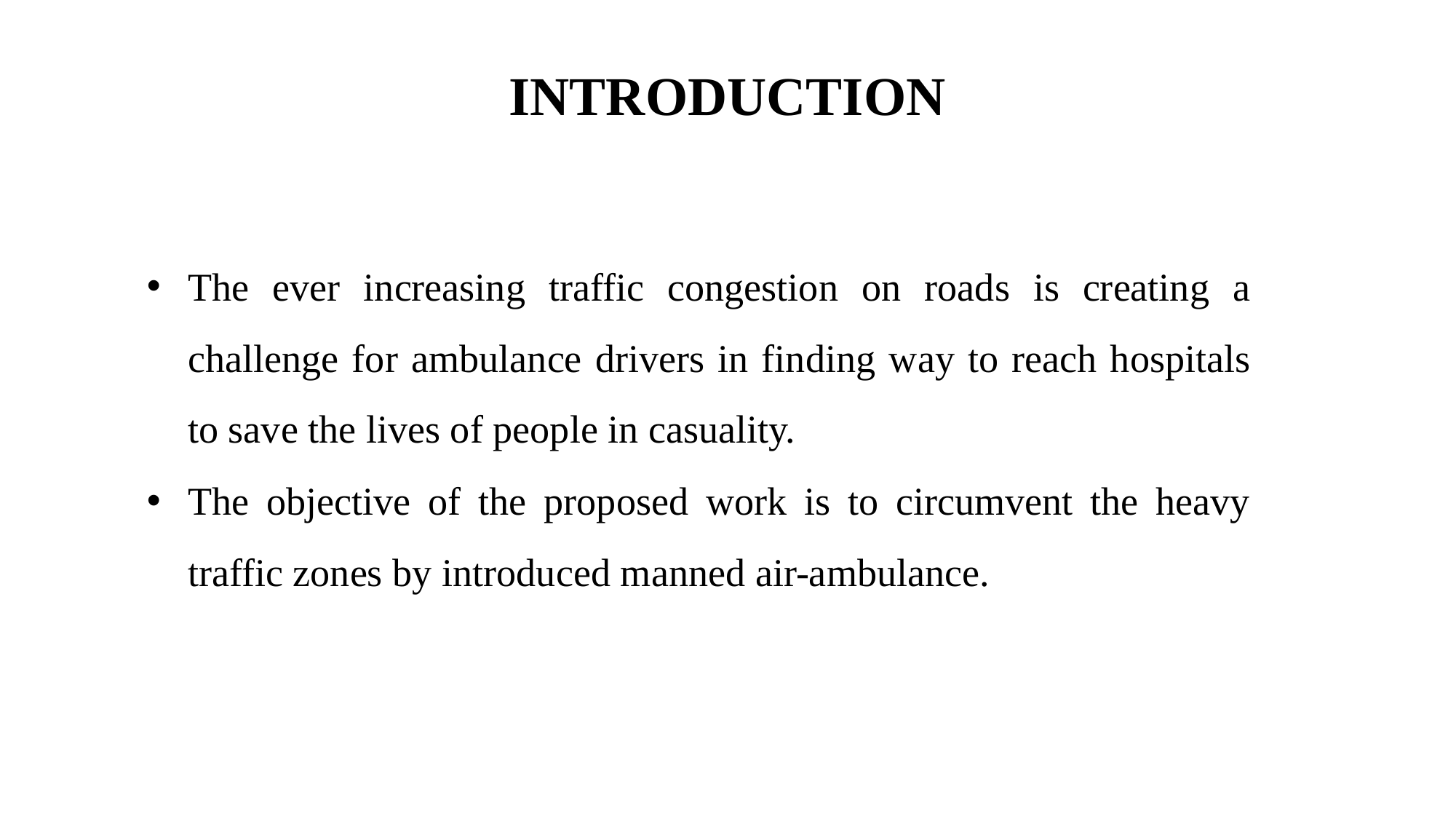

# INTRODUCTION
The ever increasing traffic congestion on roads is creating a challenge for ambulance drivers in finding way to reach hospitals to save the lives of people in casuality.
The objective of the proposed work is to circumvent the heavy traffic zones by introduced manned air-ambulance.